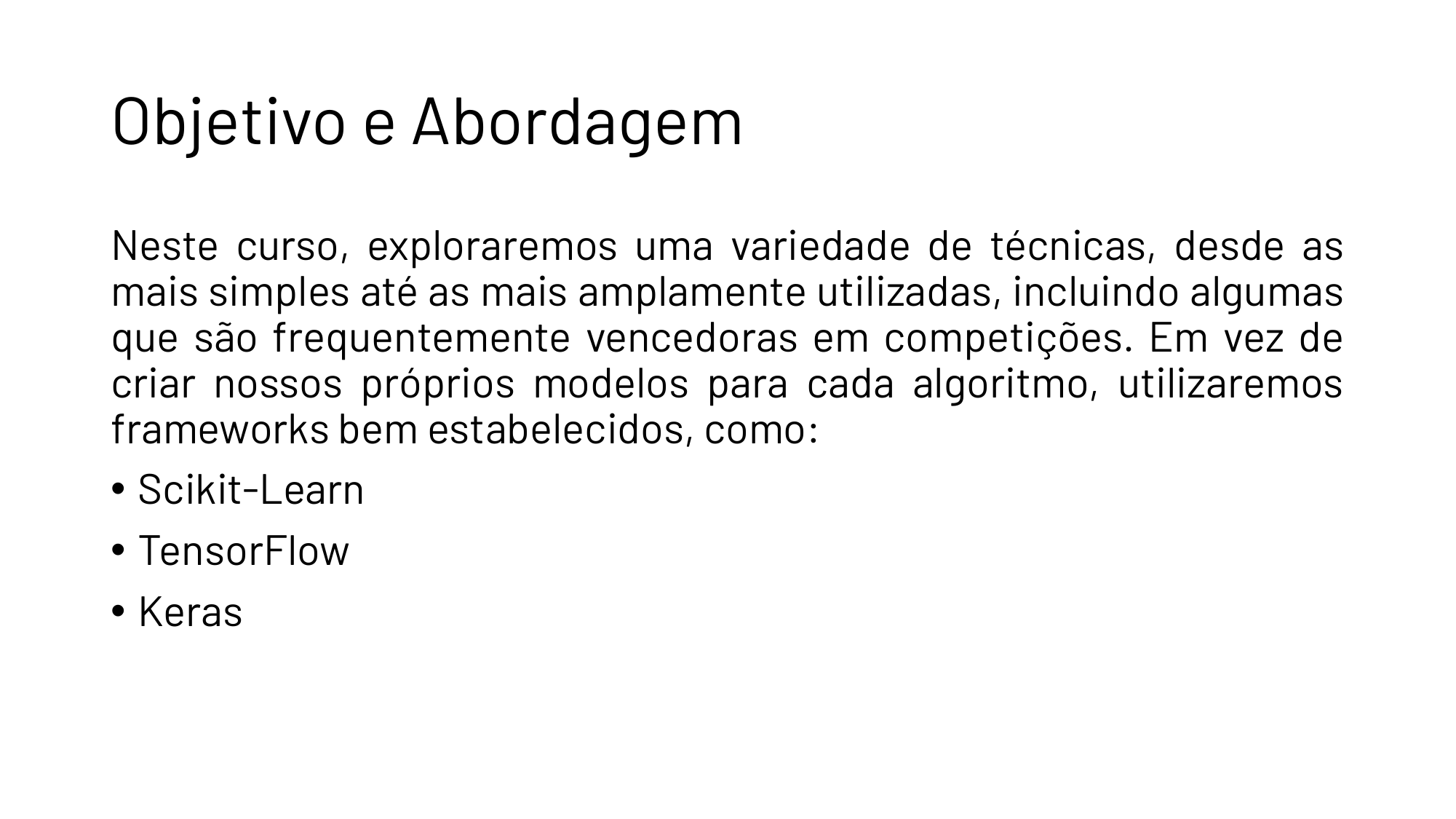

# Objetivo e Abordagem
Neste curso, exploraremos uma variedade de técnicas, desde as mais simples até as mais amplamente utilizadas, incluindo algumas que são frequentemente vencedoras em competições. Em vez de criar nossos próprios modelos para cada algoritmo, utilizaremos frameworks bem estabelecidos, como:
Scikit-Learn
TensorFlow
Keras